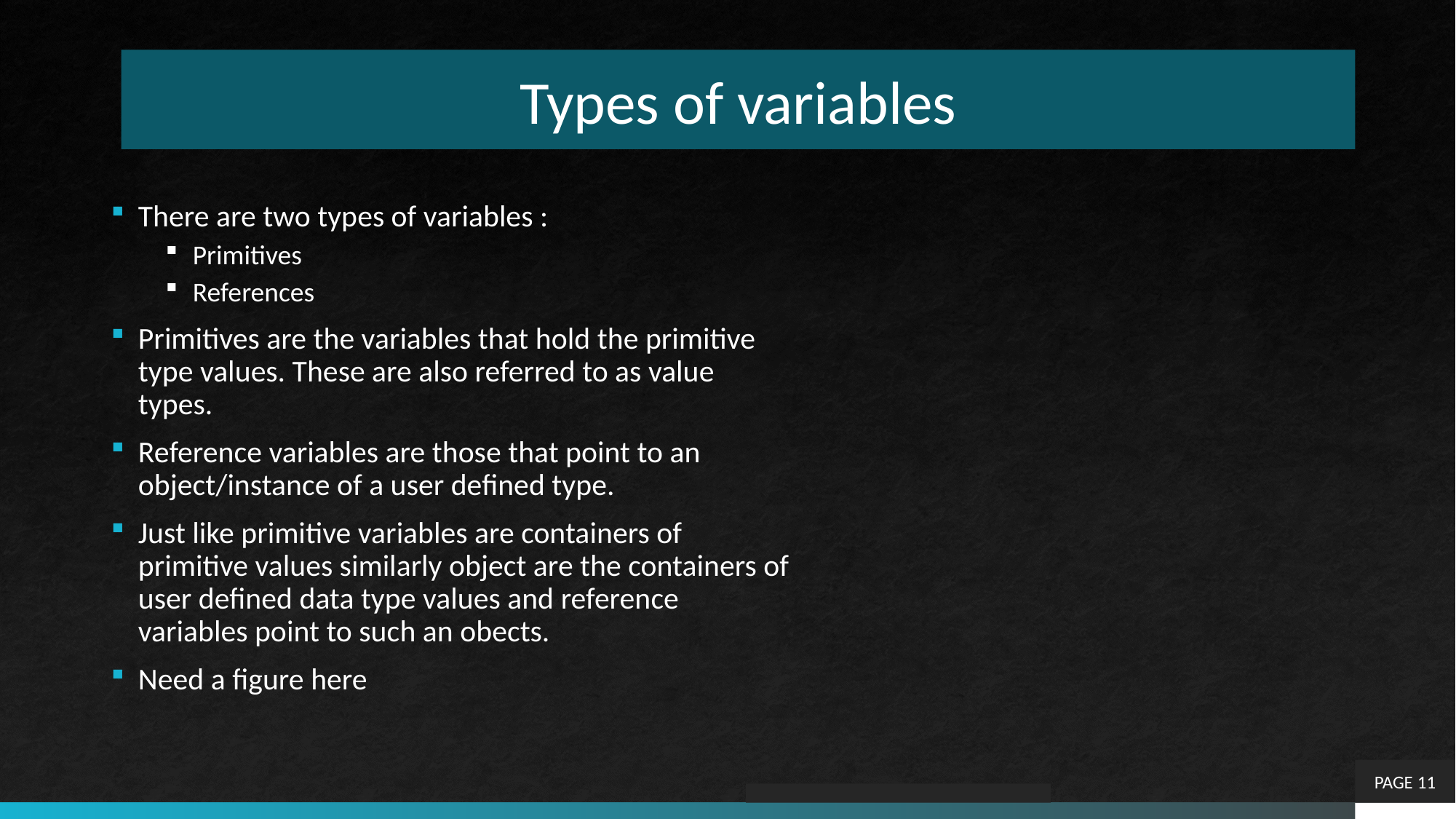

# Types of variables
There are two types of variables :
Primitives
References
Primitives are the variables that hold the primitive type values. These are also referred to as value types.
Reference variables are those that point to an object/instance of a user defined type.
Just like primitive variables are containers of primitive values similarly object are the containers of user defined data type values and reference variables point to such an obects.
Need a figure here

PAGE 11